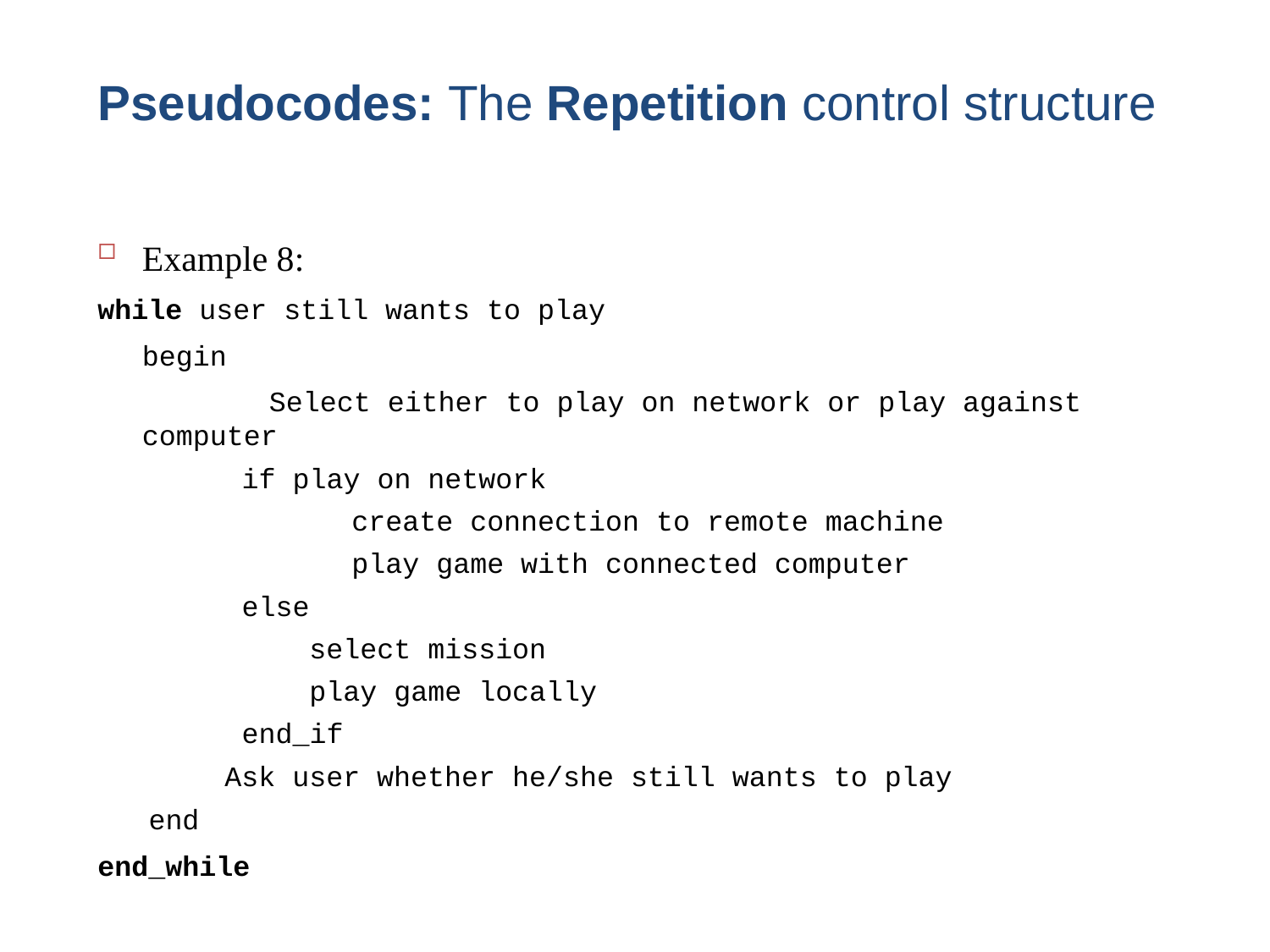

# Pseudocodes: The Repetition control structure
Example 8:
while user still wants to play
	begin
		Select either to play on network or play against computer
	 if play on network
		create connection to remote machine
		play game with connected computer
	 else
	     select mission
	     play game locally
	 end_if
	Ask user whether he/she still wants to play
end
end_while